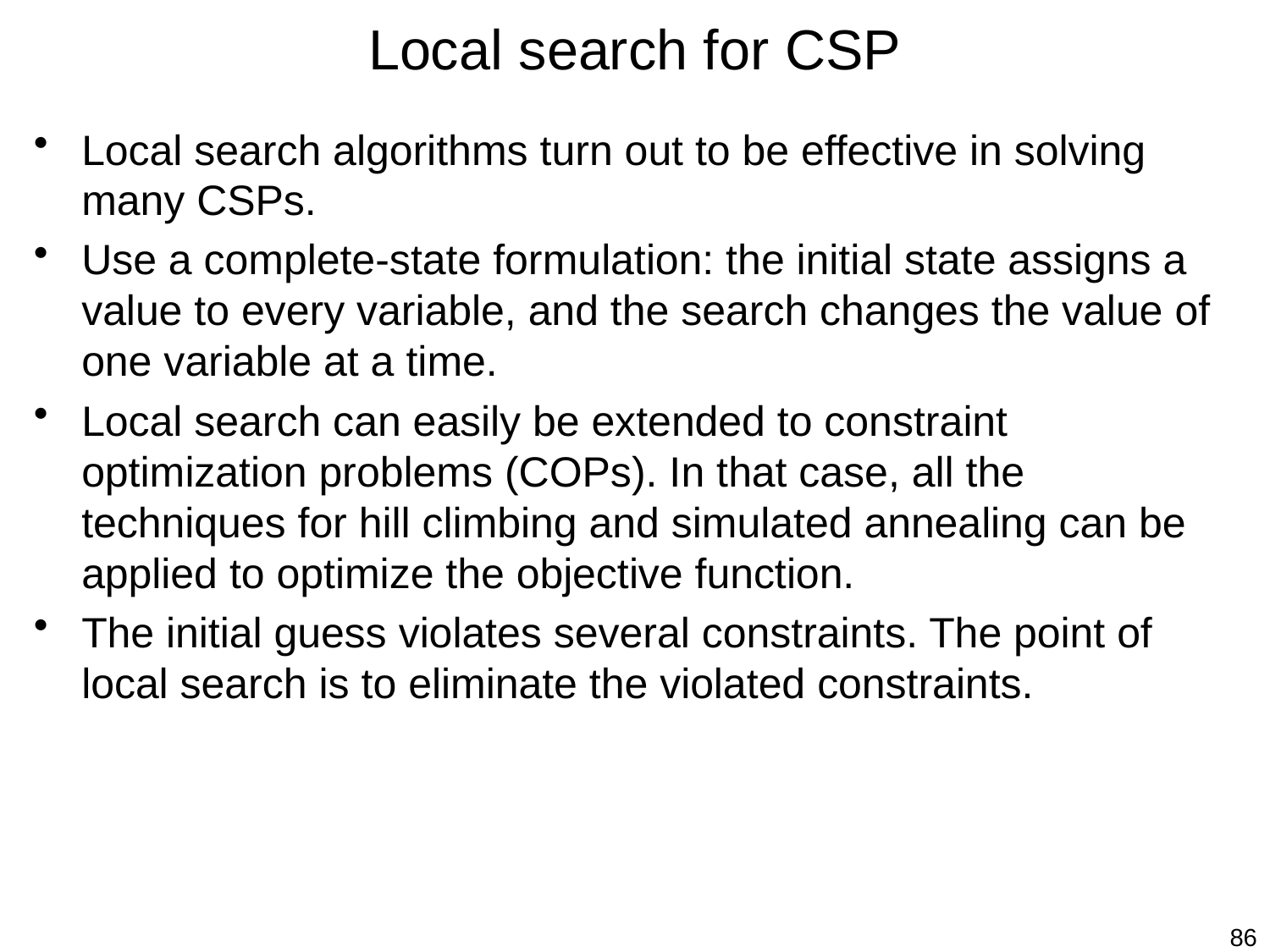

# Local search for CSP
Local search algorithms turn out to be effective in solving many CSPs.
Use a complete-state formulation: the initial state assigns a value to every variable, and the search changes the value of one variable at a time.
Local search can easily be extended to constraint optimization problems (COPs). In that case, all the techniques for hill climbing and simulated annealing can be applied to optimize the objective function.
The initial guess violates several constraints. The point of local search is to eliminate the violated constraints.

86